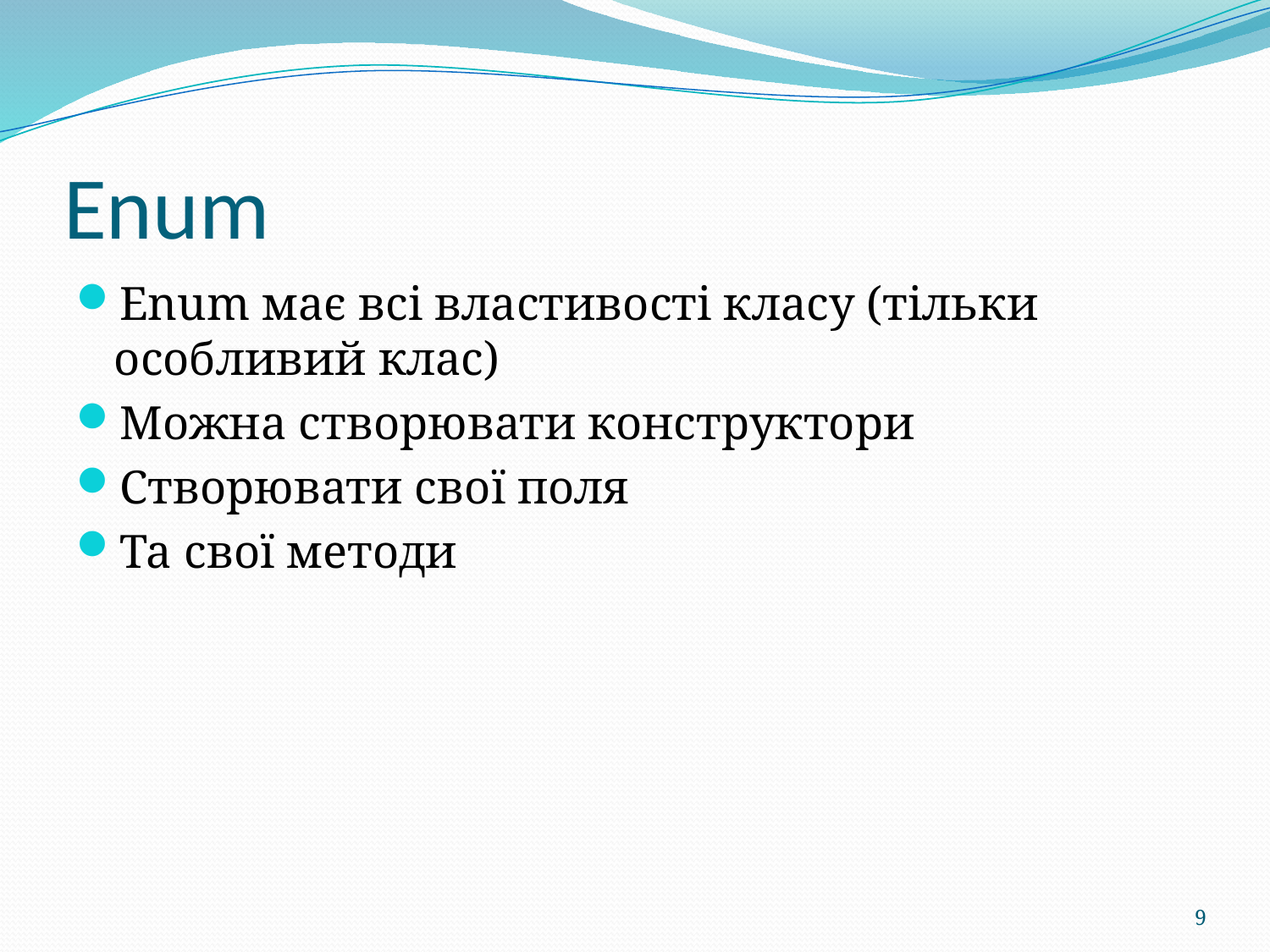

# Enum
Enum має всі властивості класу (тільки особливий клас)
Можна створювати конструктори
Створювати свої поля
Та свої методи
9